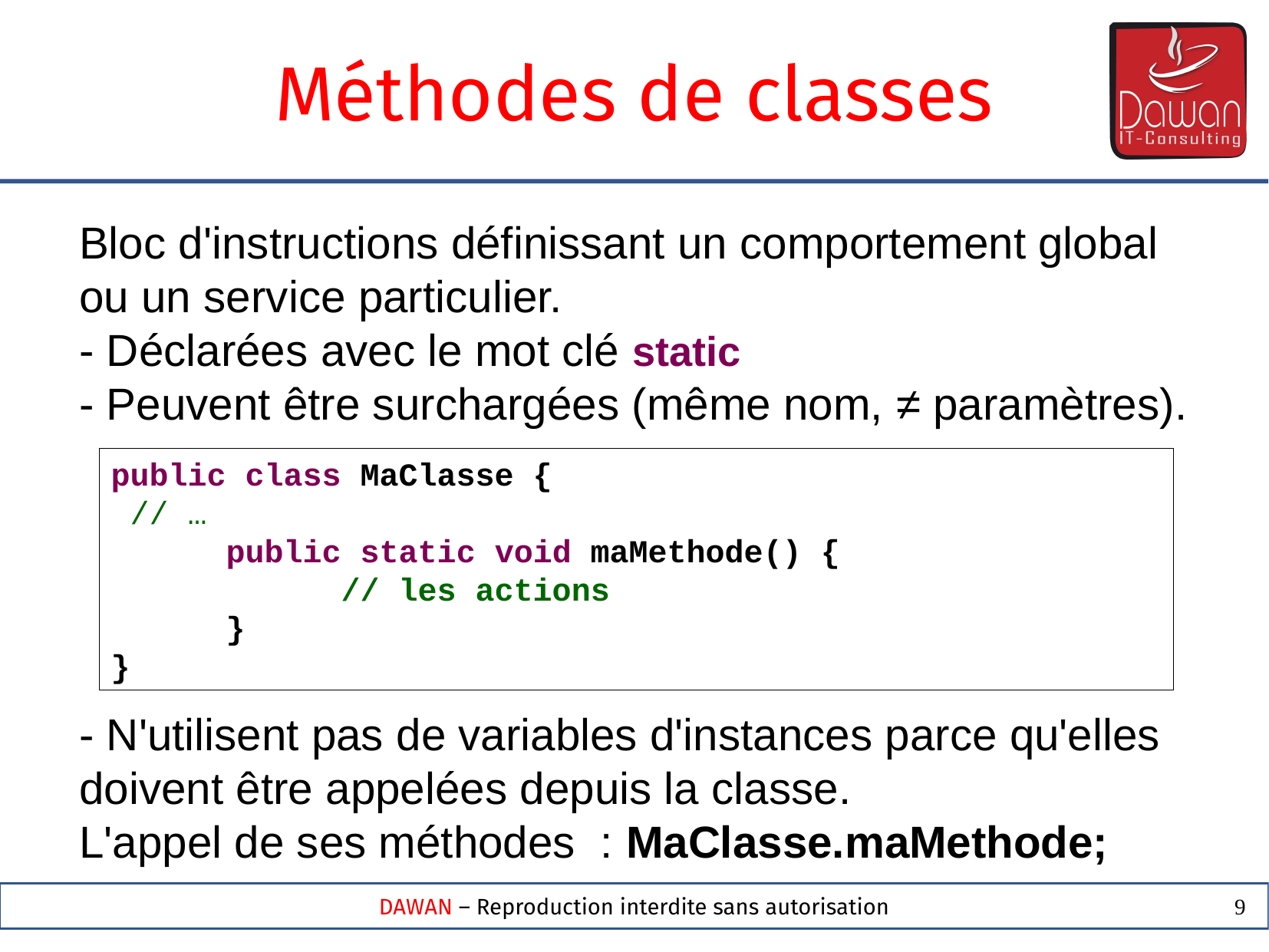

Méthodes de classes
Bloc d'instructions définissant un comportement global ou un service particulier.
- Déclarées avec le mot clé static
- Peuvent être surchargées (même nom, ≠ paramètres).
public class MaClasse {
 // …
	public static void maMethode() {
		// les actions
	}
}
- N'utilisent pas de variables d'instances parce qu'elles doivent être appelées depuis la classe.
L'appel de ses méthodes  : MaClasse.maMethode;
9